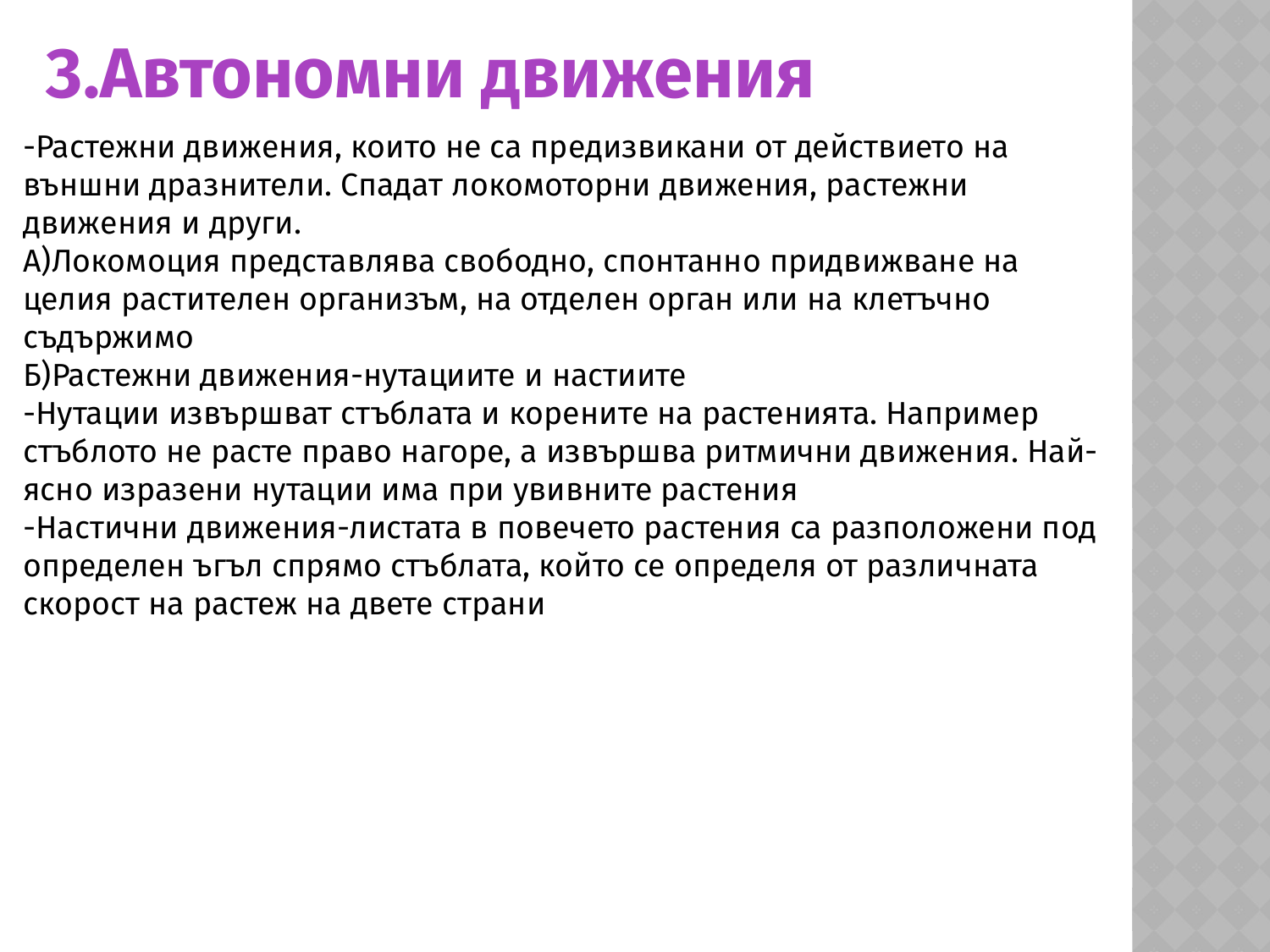

3.Автономни движения
#
-Растежни движения, които не са предизвикани от действието на външни дразнители. Спадат локомоторни движения, растежни движения и други.
А)Локомоция представлява свободно, спонтанно придвижване на целия растителен организъм, на отделен орган или на клетъчно съдържимо
Б)Растежни движения-нутациите и настиите
-Нутации извършват стъблата и корените на растенията. Например стъблото не расте право нагоре, а извършва ритмични движения. Най-ясно изразени нутации има при увивните растения
-Настични движения-листата в повечето растения са разположени под определен ъгъл спрямо стъблата, който се определя от различната скорост на растеж на двете страни